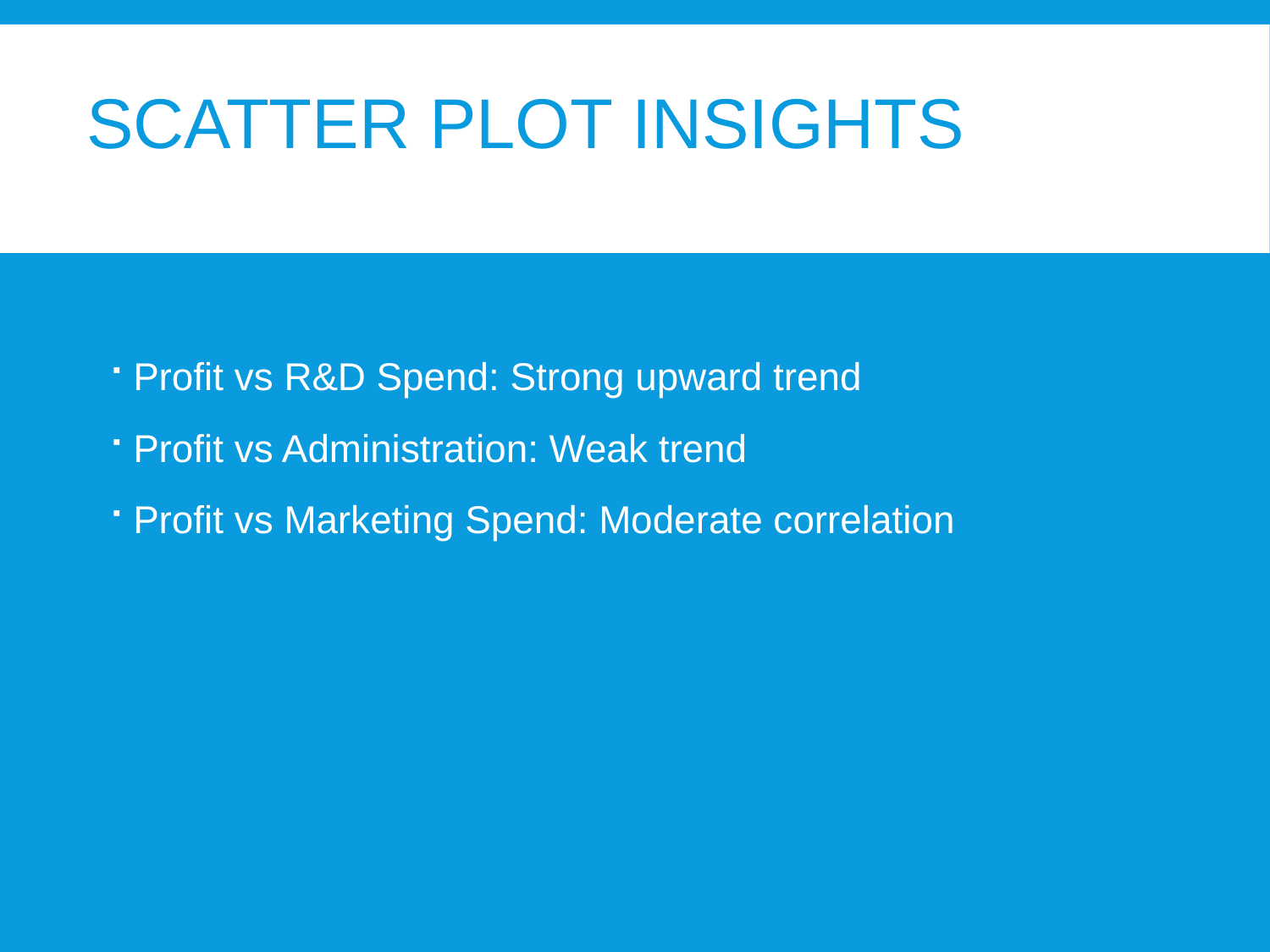

# Scatter Plot Insights

Profit vs R&D Spend: Strong upward trend
Profit vs Administration: Weak trend
Profit vs Marketing Spend: Moderate correlation